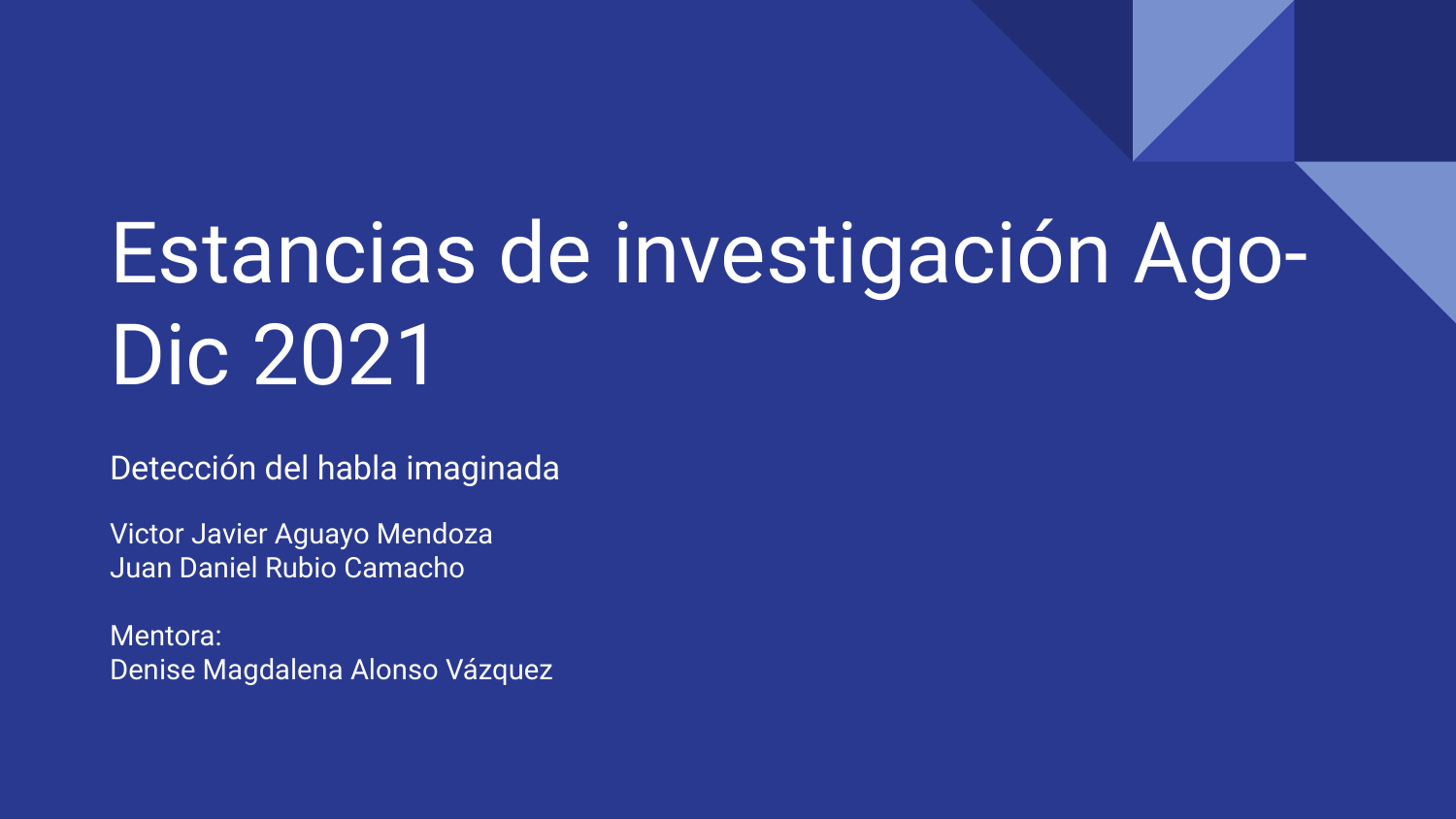

# Estancias de investigación Ago-Dic 2021
Detección del habla imaginada
Victor Javier Aguayo Mendoza
Juan Daniel Rubio Camacho

Mentora:
Denise Magdalena Alonso Vázquez